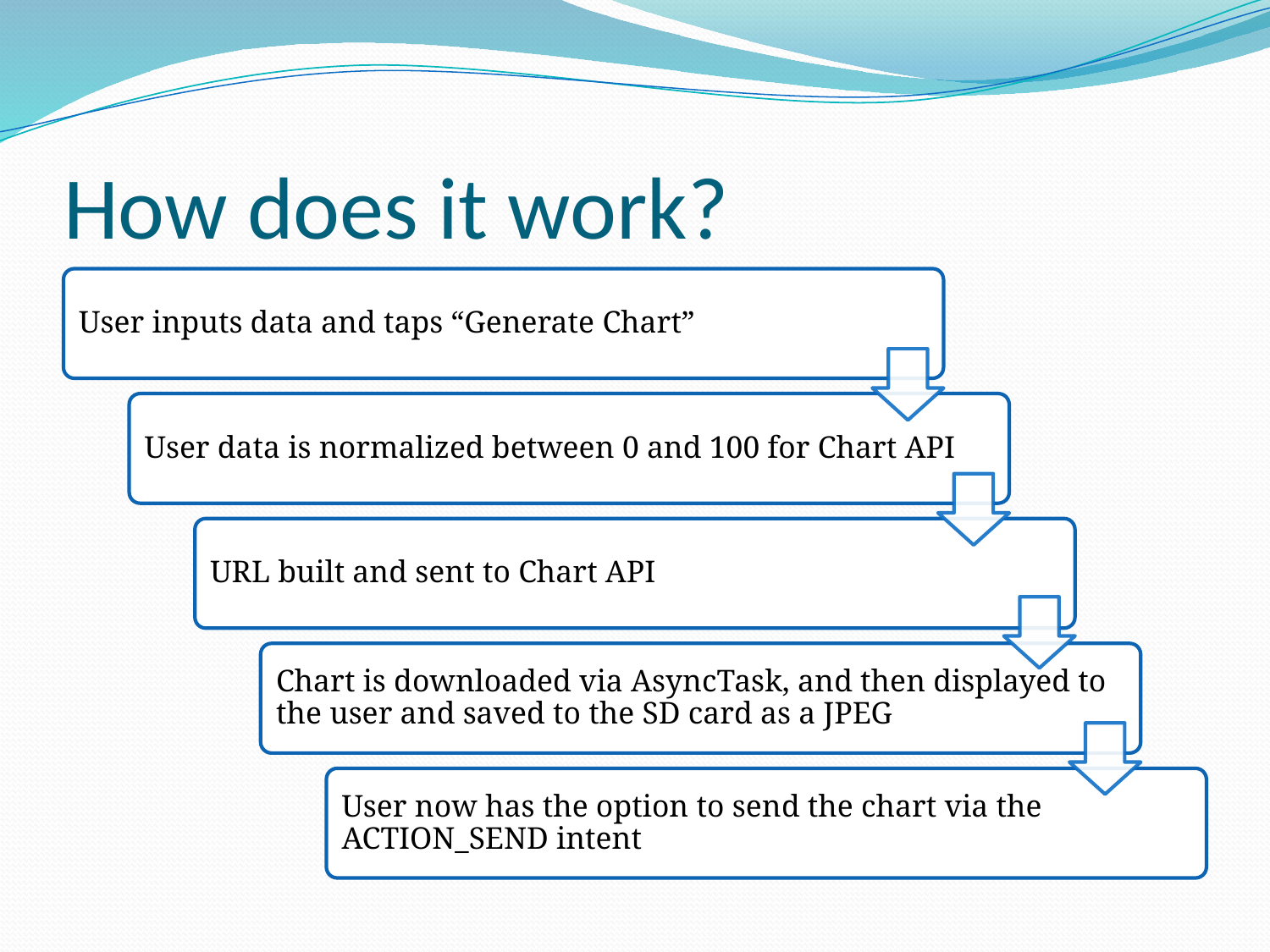

# How does it work?
User inputs data and taps “Generate Chart”
User data is normalized between 0 and 100 for Chart API
URL built and sent to Chart API
Chart is downloaded via AsyncTask, and then displayed to the user and saved to the SD card as a JPEG
User now has the option to send the chart via the ACTION_SEND intent